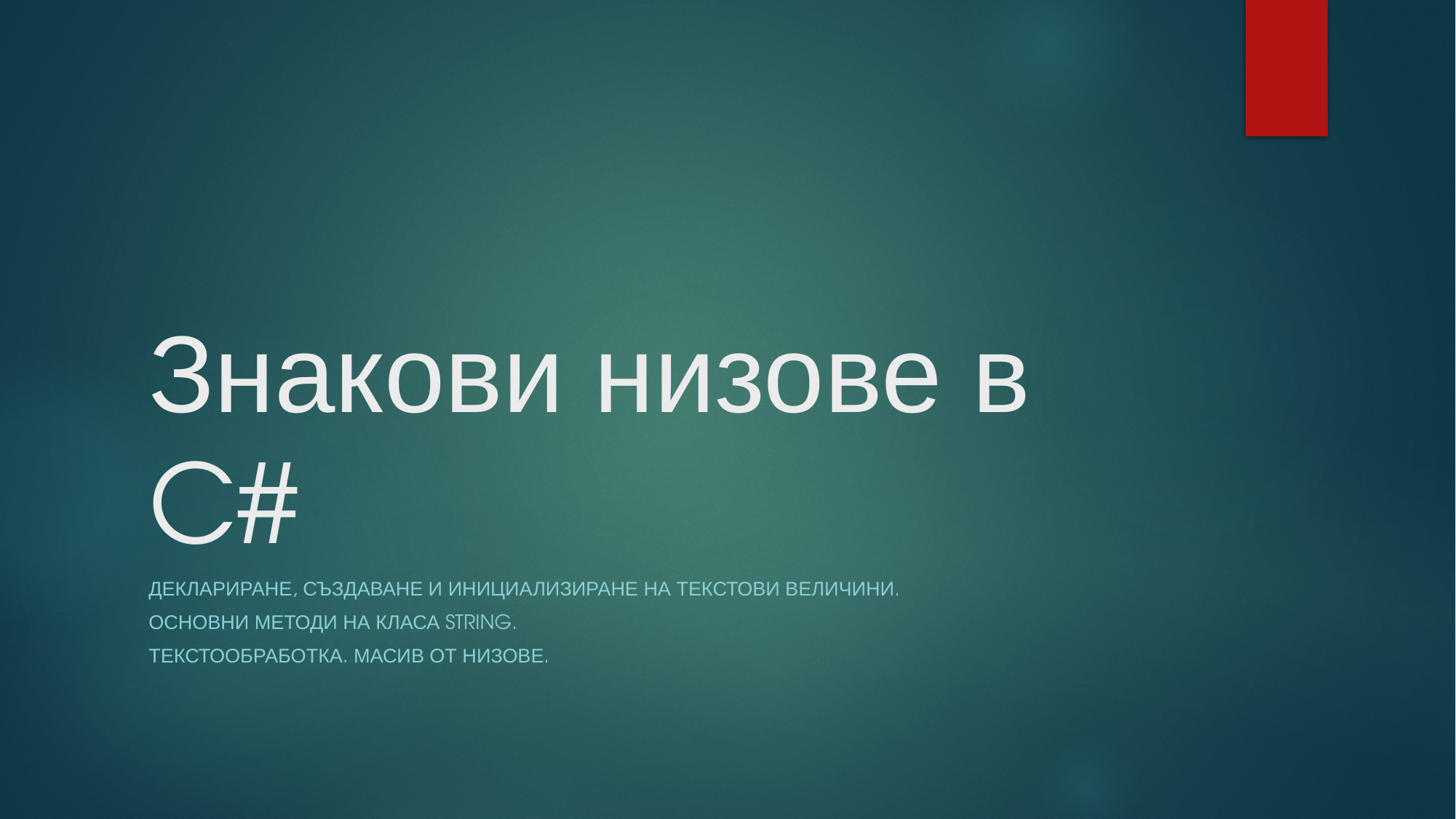

# Знакови низове в C#
Деклариране, създаване и инициализиране на текстови величини.
Основни методи на класа String.
Текстообработка. Масив от низове.